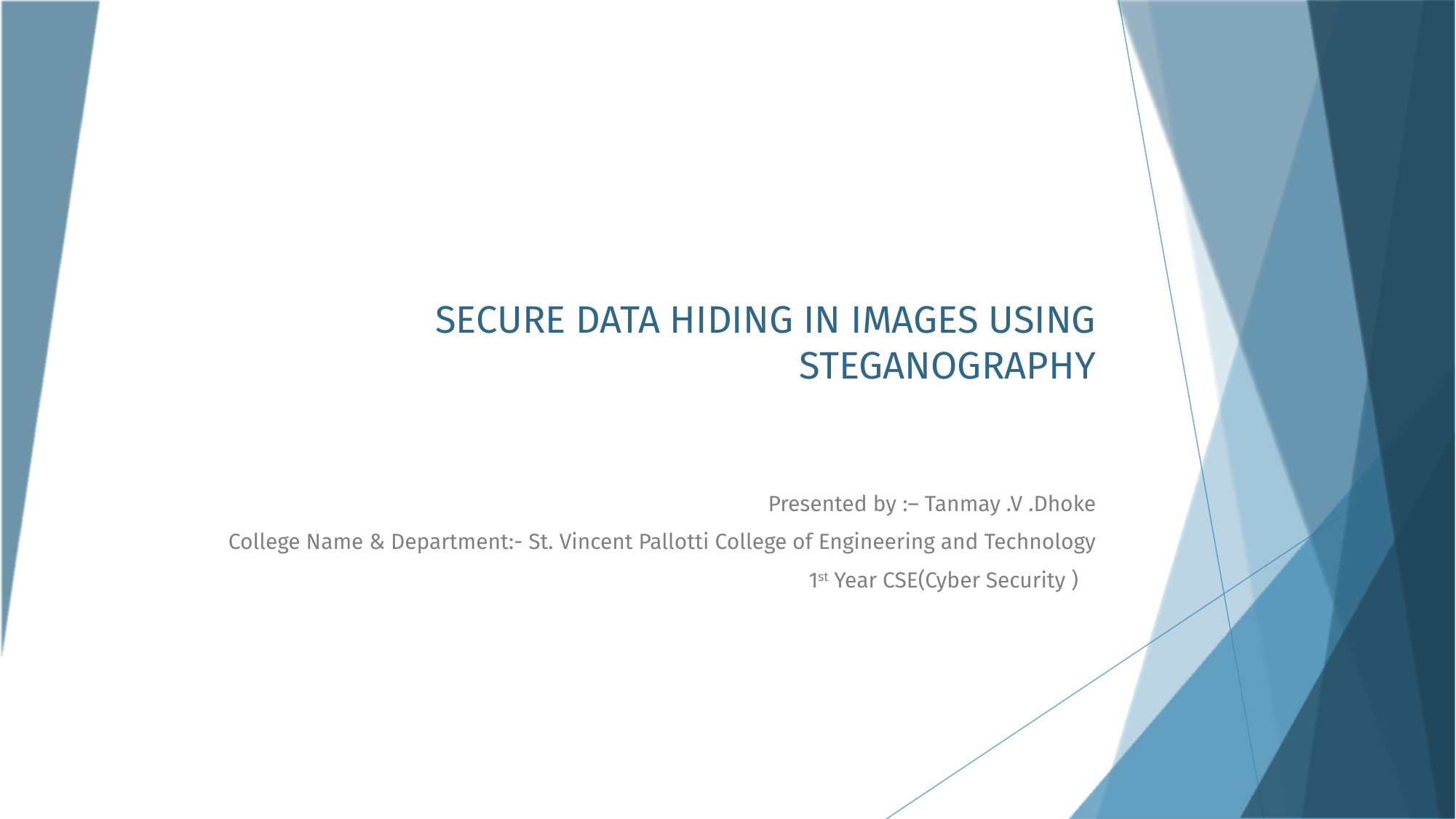

# SECURE DATA HIDING IN IMAGES USING STEGANOGRAPHY
Presented by :– Tanmay .V .Dhoke
College Name & Department:- St. Vincent Pallotti College of Engineering and Technology
 1st Year CSE(Cyber Security )